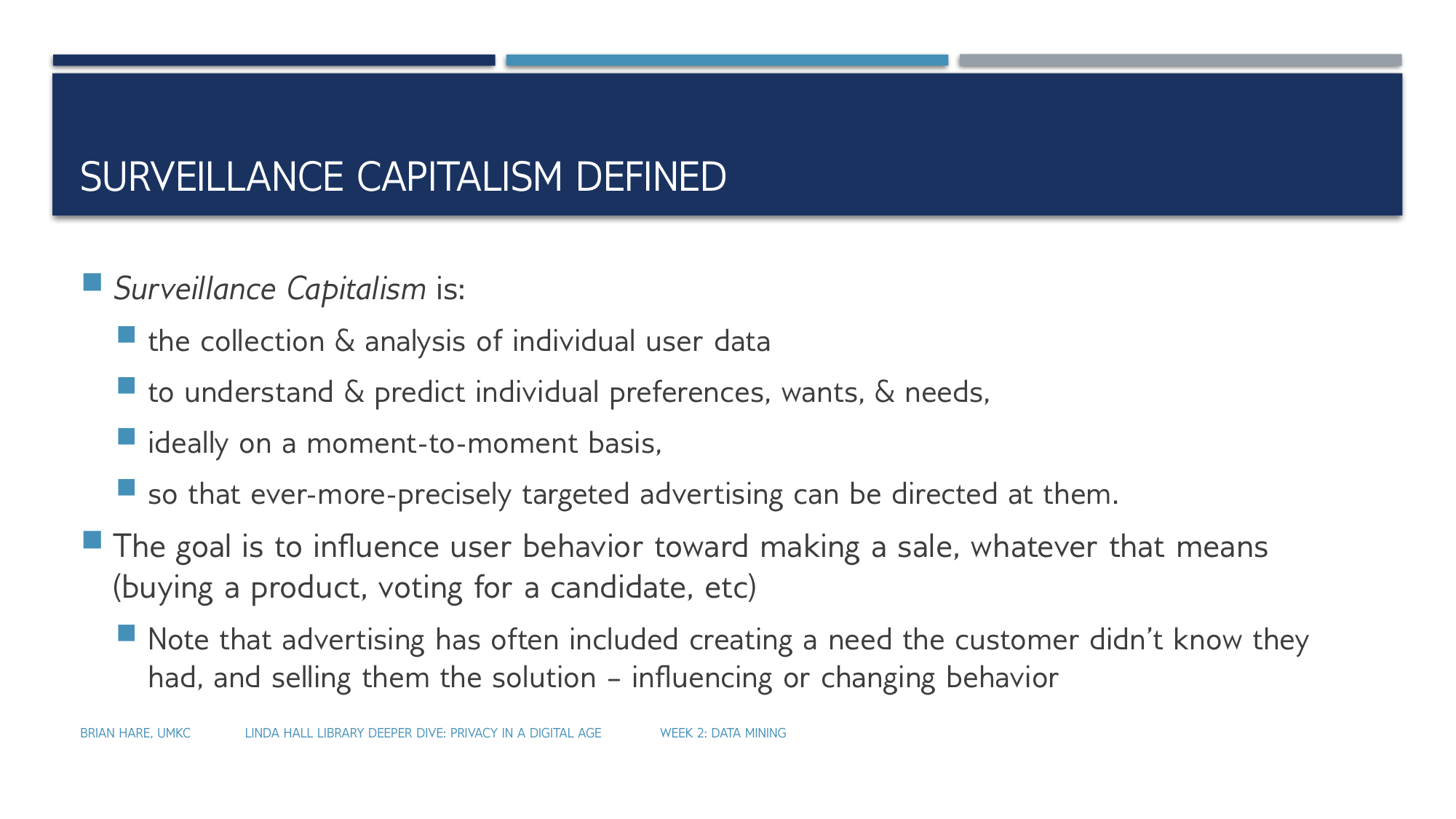

# Surveillance capitalism defined
Surveillance Capitalism is:
the collection & analysis of individual user data
to understand & predict individual preferences, wants, & needs,
ideally on a moment-to-moment basis,
so that ever-more-precisely targeted advertising can be directed at them.
The goal is to influence user behavior toward making a sale, whatever that means (buying a product, voting for a candidate, etc)
Note that advertising has often included creating a need the customer didn’t know they had, and selling them the solution – influencing or changing behavior

Brian Hare, UMKC             Linda Hall Library Deeper Dive: Privacy in a Digital Age              Week 2: Data Mining